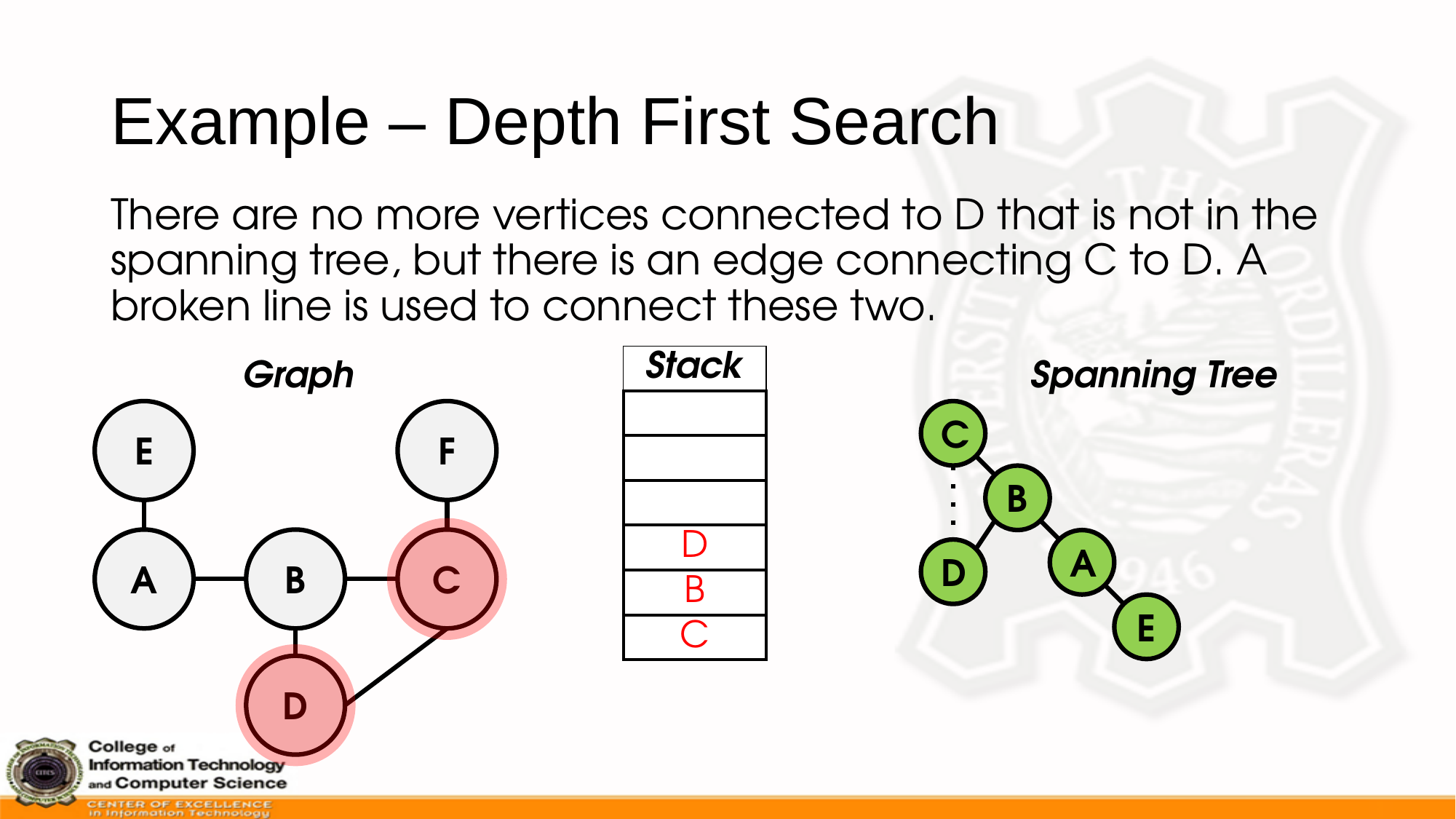

# Example – Depth First Search
There are no more vertices connected to D that is not in the spanning tree, but there is an edge connecting C to D. A broken line is used to connect these two.
Graph
| Stack |
| --- |
|  |
|  |
|  |
| D |
| B |
| C |
Spanning Tree
E
F
C
B

A
B
C
A
D
E

D